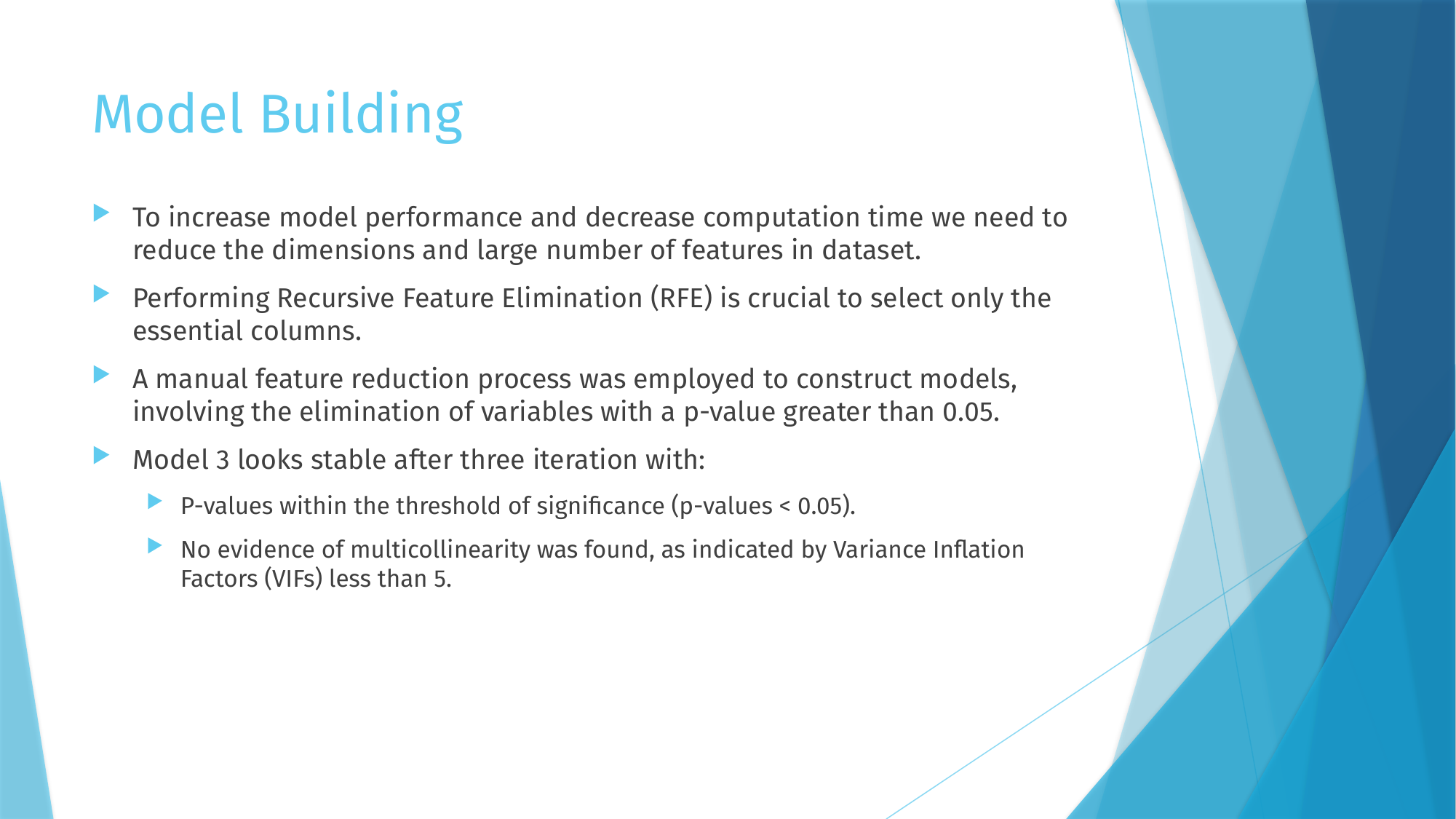

# Model Building
To increase model performance and decrease computation time we need to reduce the dimensions and large number of features in dataset.
Performing Recursive Feature Elimination (RFE) is crucial to select only the essential columns.
A manual feature reduction process was employed to construct models, involving the elimination of variables with a p-value greater than 0.05.
Model 3 looks stable after three iteration with:
P-values within the threshold of significance (p-values < 0.05).
No evidence of multicollinearity was found, as indicated by Variance Inflation Factors (VIFs) less than 5.